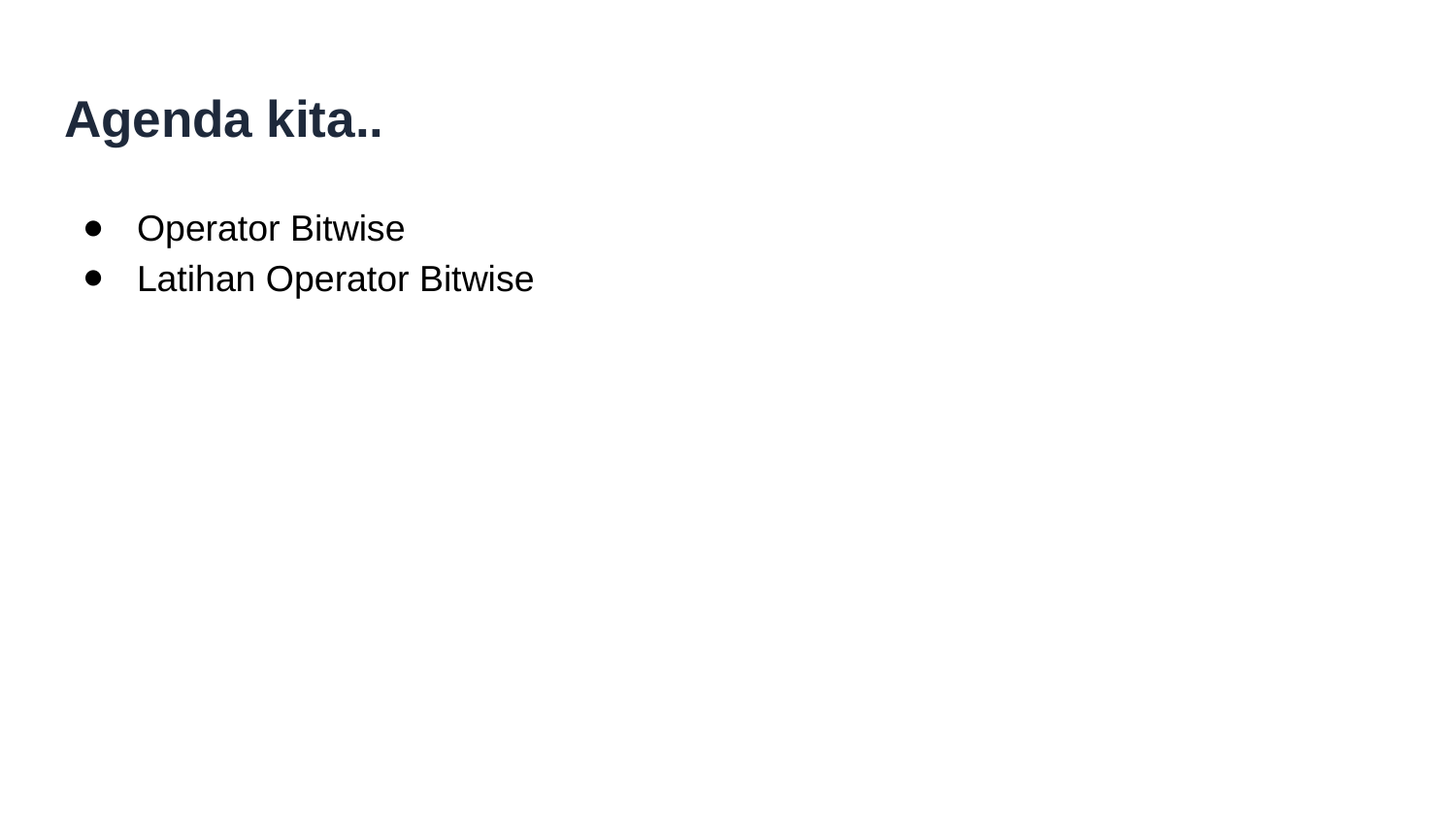

# Agenda kita..
Operator Bitwise
Latihan Operator Bitwise